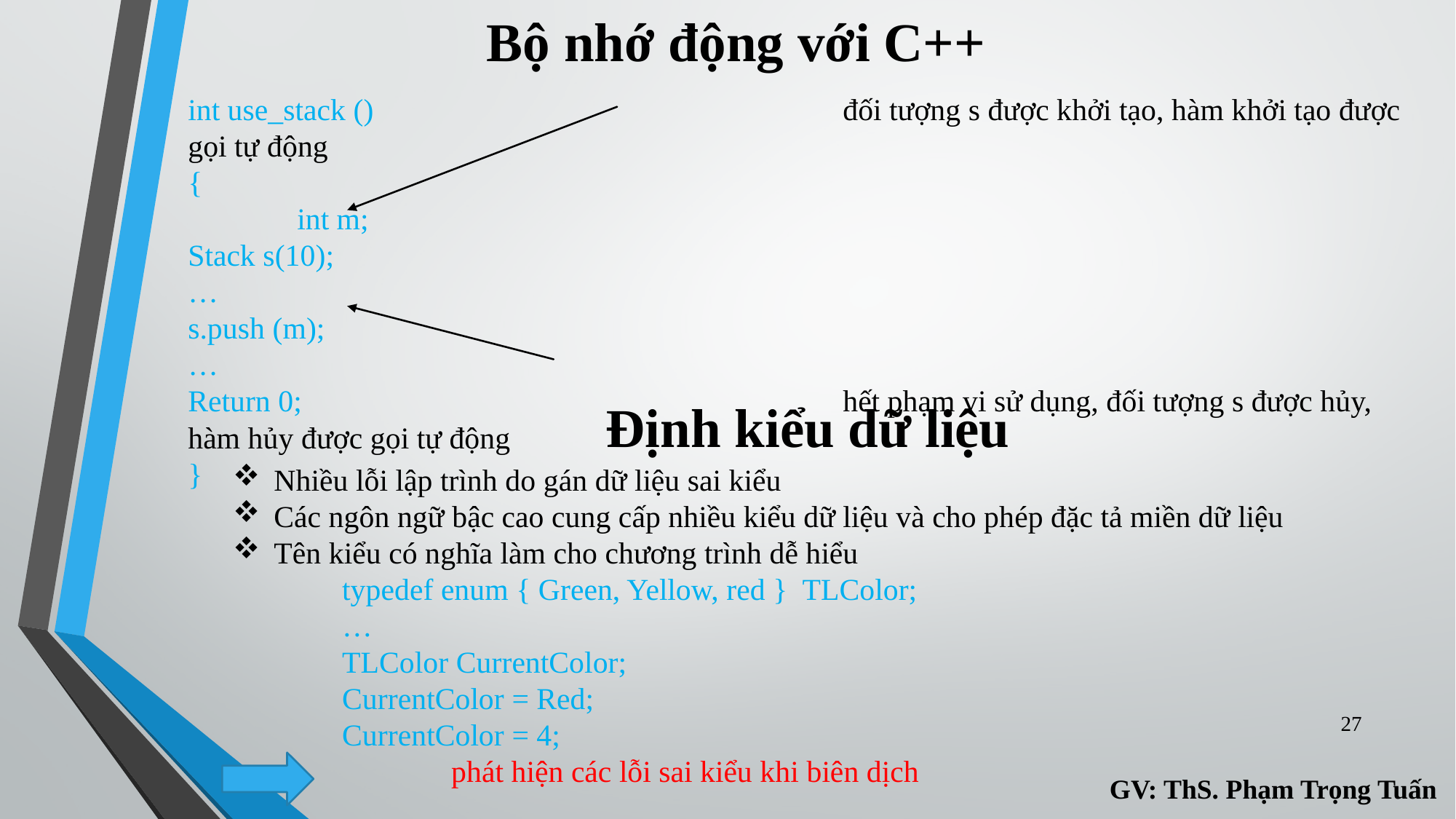

Bộ nhớ động với C++
int use_stack ()					đối tượng s được khởi tạo, hàm khởi tạo được gọi tự động
{
	int m;
Stack s(10);
…
s.push (m);
…
Return 0;					hết phạm vi sử dụng, đối tượng s được hủy, hàm hủy được gọi tự động
}
Định kiểu dữ liệu
Nhiều lỗi lập trình do gán dữ liệu sai kiểu
Các ngôn ngữ bậc cao cung cấp nhiều kiểu dữ liệu và cho phép đặc tả miền dữ liệu
Tên kiểu có nghĩa làm cho chương trình dễ hiểu
	typedef enum { Green, Yellow, red }  TLColor;
	…
	TLColor CurrentColor;
	CurrentColor = Red;
	CurrentColor = 4;
		phát hiện các lỗi sai kiểu khi biên dịch
27